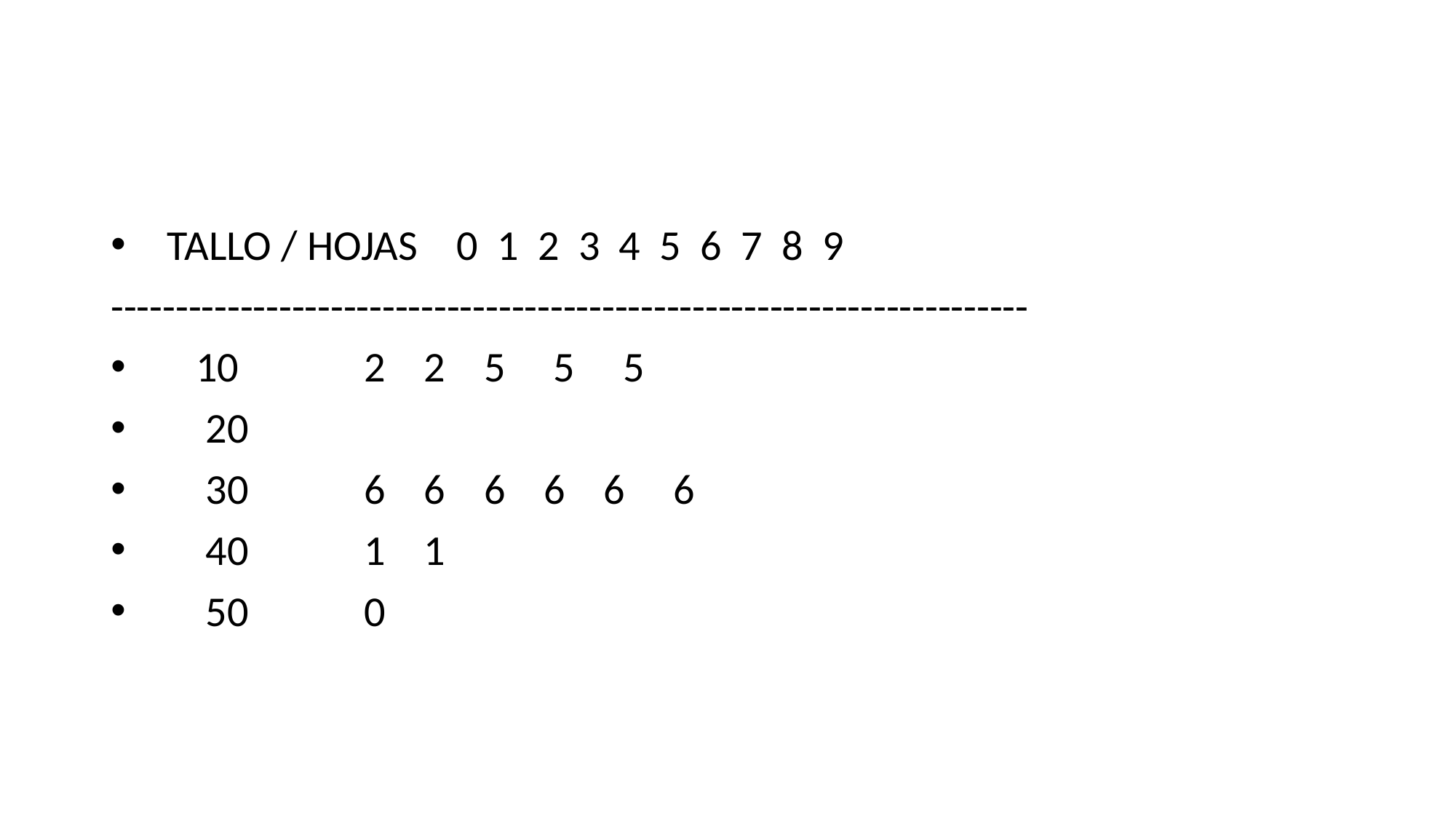

#
   TALLO / HOJAS    0  1  2  3  4  5  6  7  8  9
-----------------------------------------------------------------------
      10             2    2    5     5     5
       20
       30            6    6    6    6    6     6
       40            1    1
       50            0